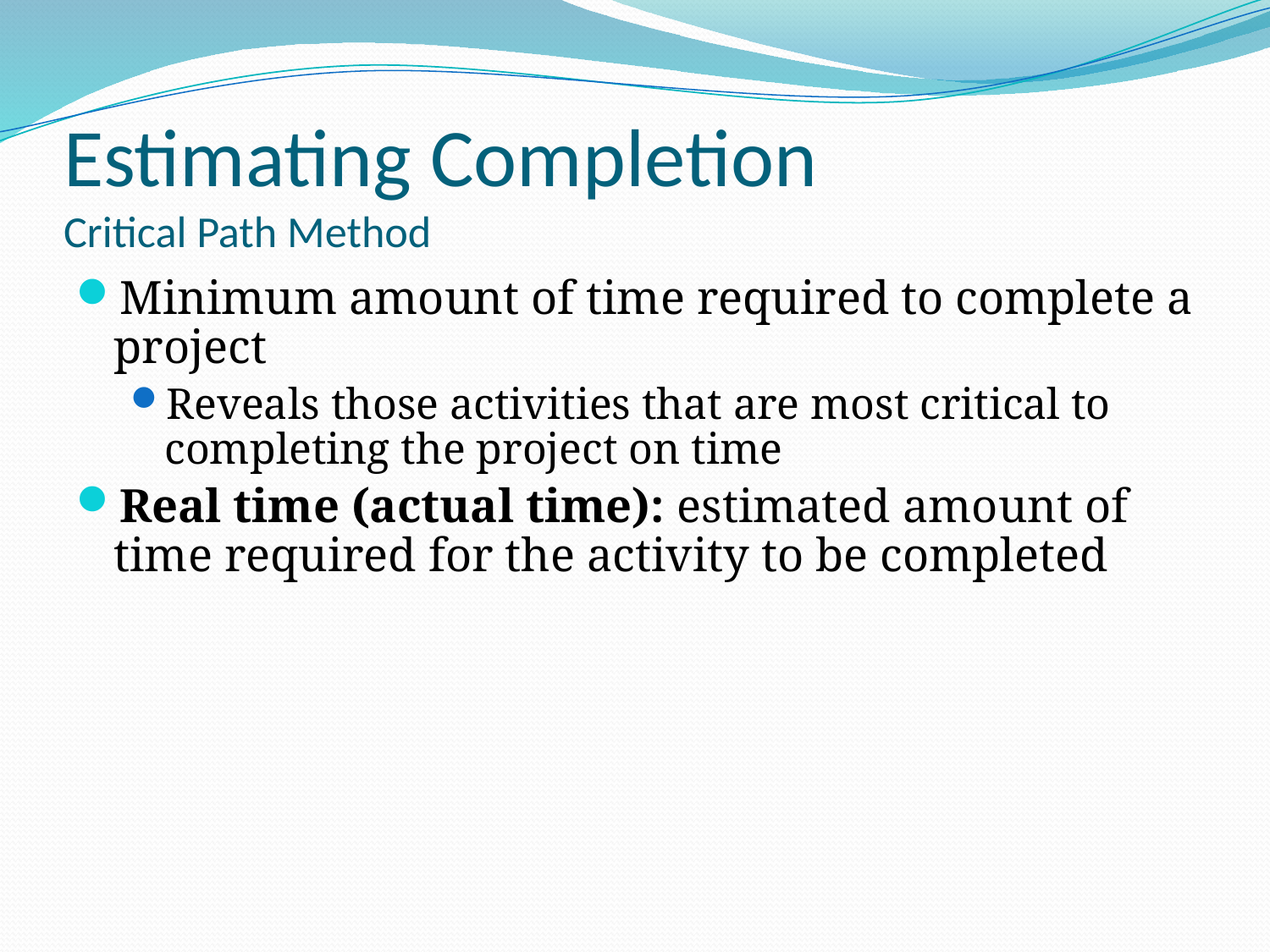

# Estimating Completion Critical Path Method
Minimum amount of time required to complete a project
Reveals those activities that are most critical to completing the project on time
Real time (actual time): estimated amount of time required for the activity to be completed